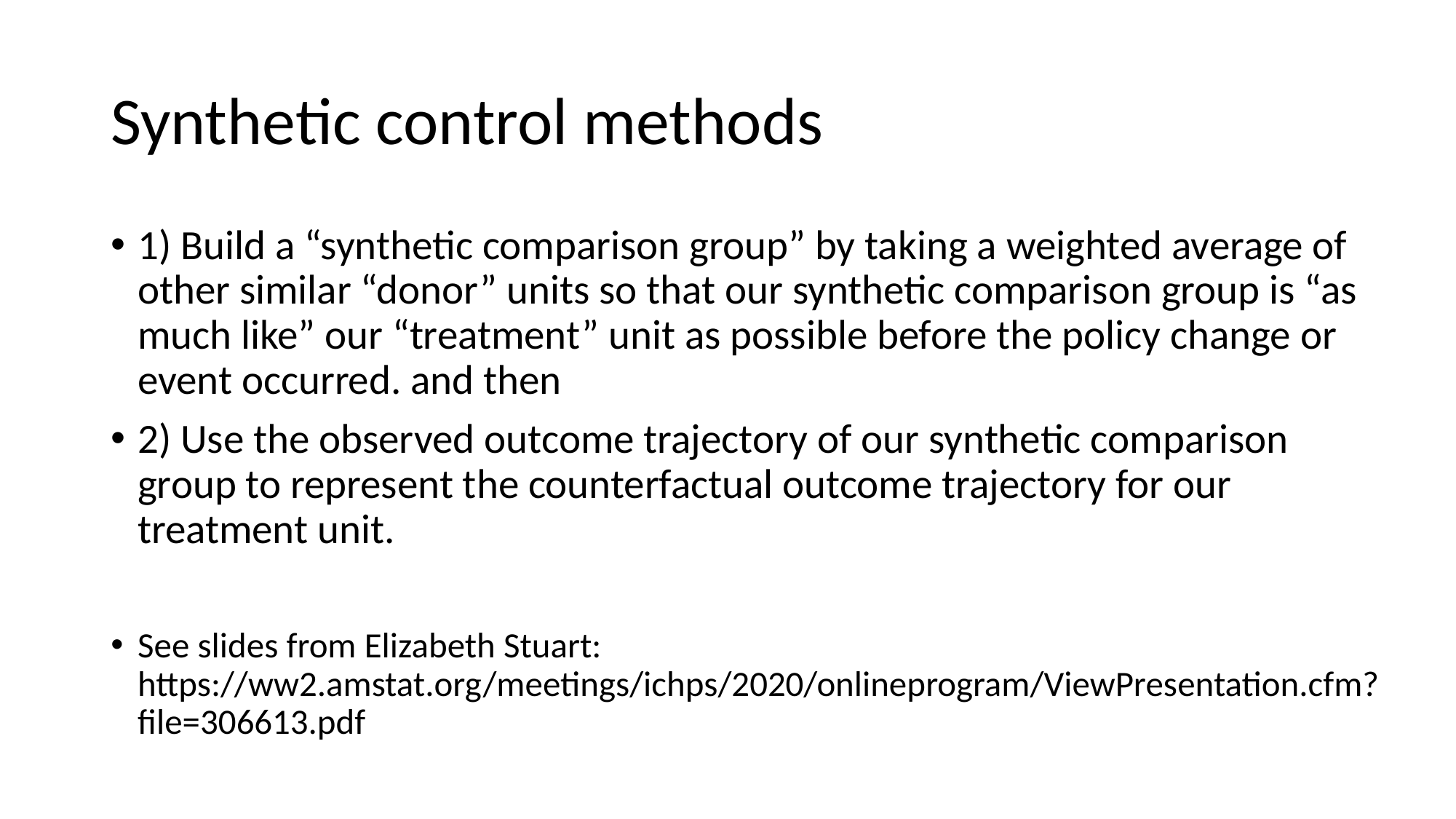

# Synthetic control methods
1) Build a “synthetic comparison group” by taking a weighted average of other similar “donor” units so that our synthetic comparison group is “as much like” our “treatment” unit as possible before the policy change or event occurred. and then
2) Use the observed outcome trajectory of our synthetic comparison group to represent the counterfactual outcome trajectory for our treatment unit.

See slides from Elizabeth Stuart: https://ww2.amstat.org/meetings/ichps/2020/onlineprogram/ViewPresentation.cfm?file=306613.pdf